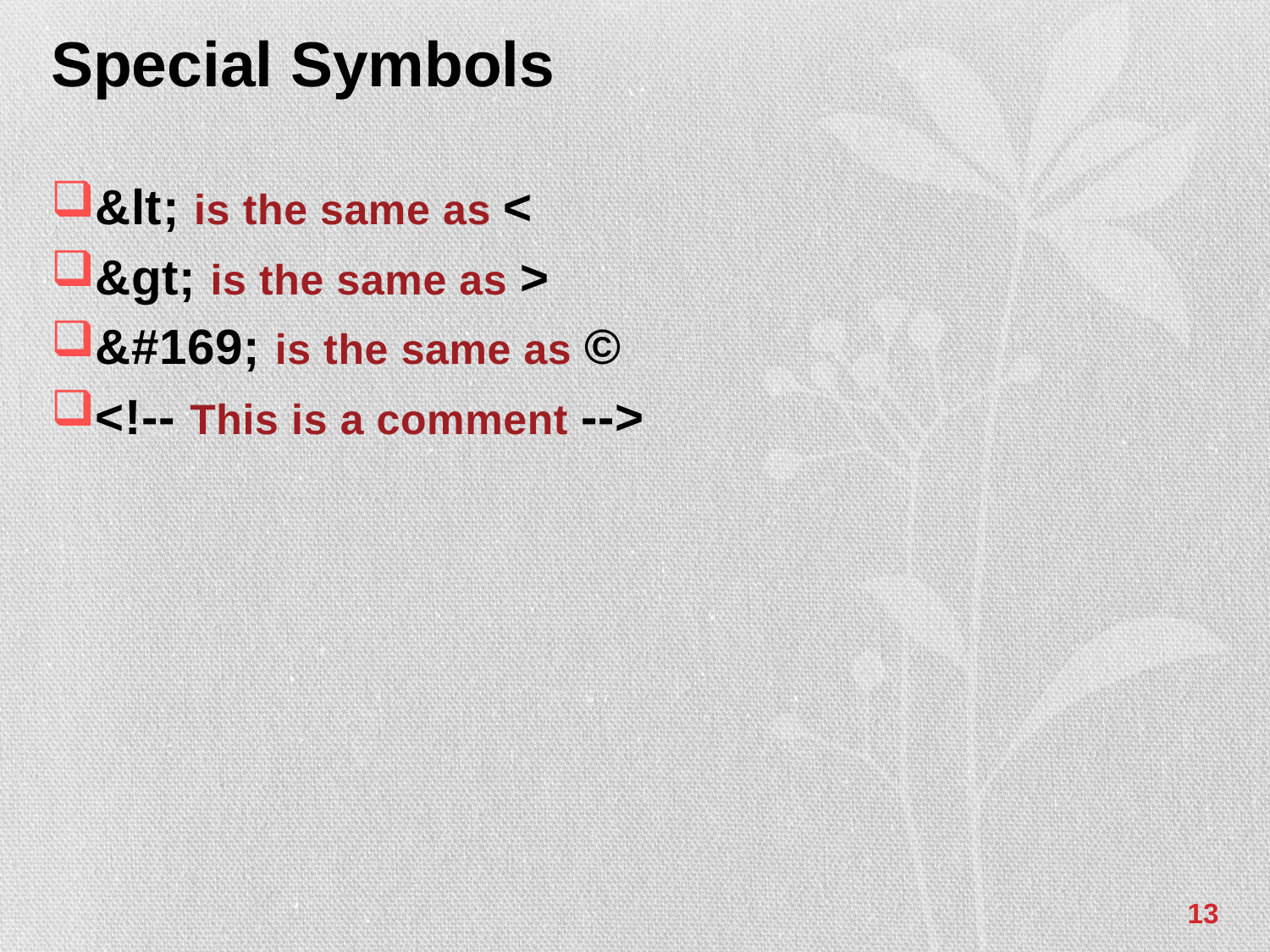

# Special Symbols

&lt; is the same as <
&gt; is the same as >
&#169; is the same as ©
<!-- This is a comment -->

13